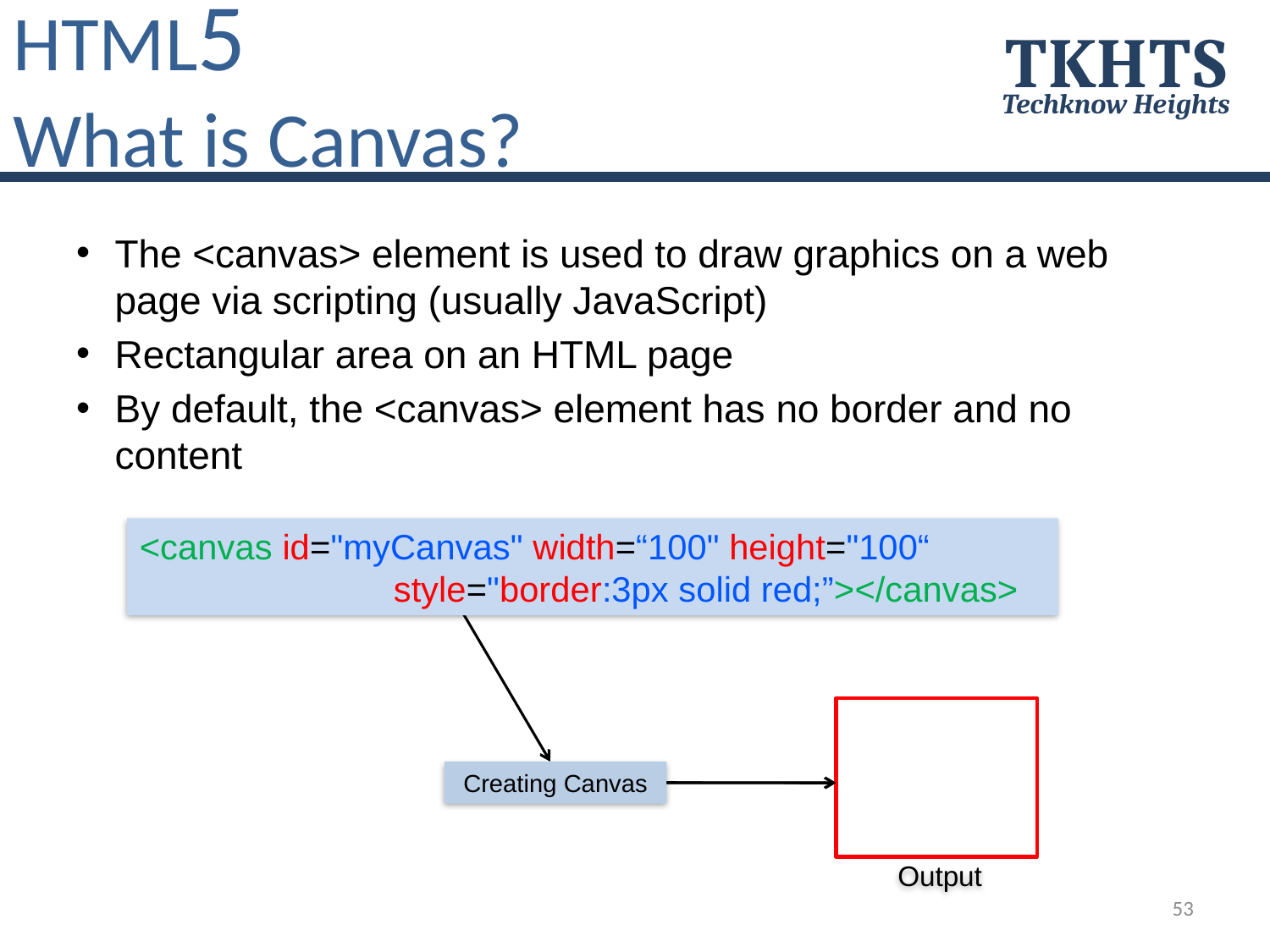

HTML5
What is Canvas?
TKHTS
Techknow Heights

The <canvas> element is used to draw graphics on a web page via scripting (usually JavaScript)
Rectangular area on an HTML page
By default, the <canvas> element has no border and no content
<canvas id="myCanvas" width=“100" height="100“
		style="border:3px solid red;”></canvas>

Creating Canvas
Output
53